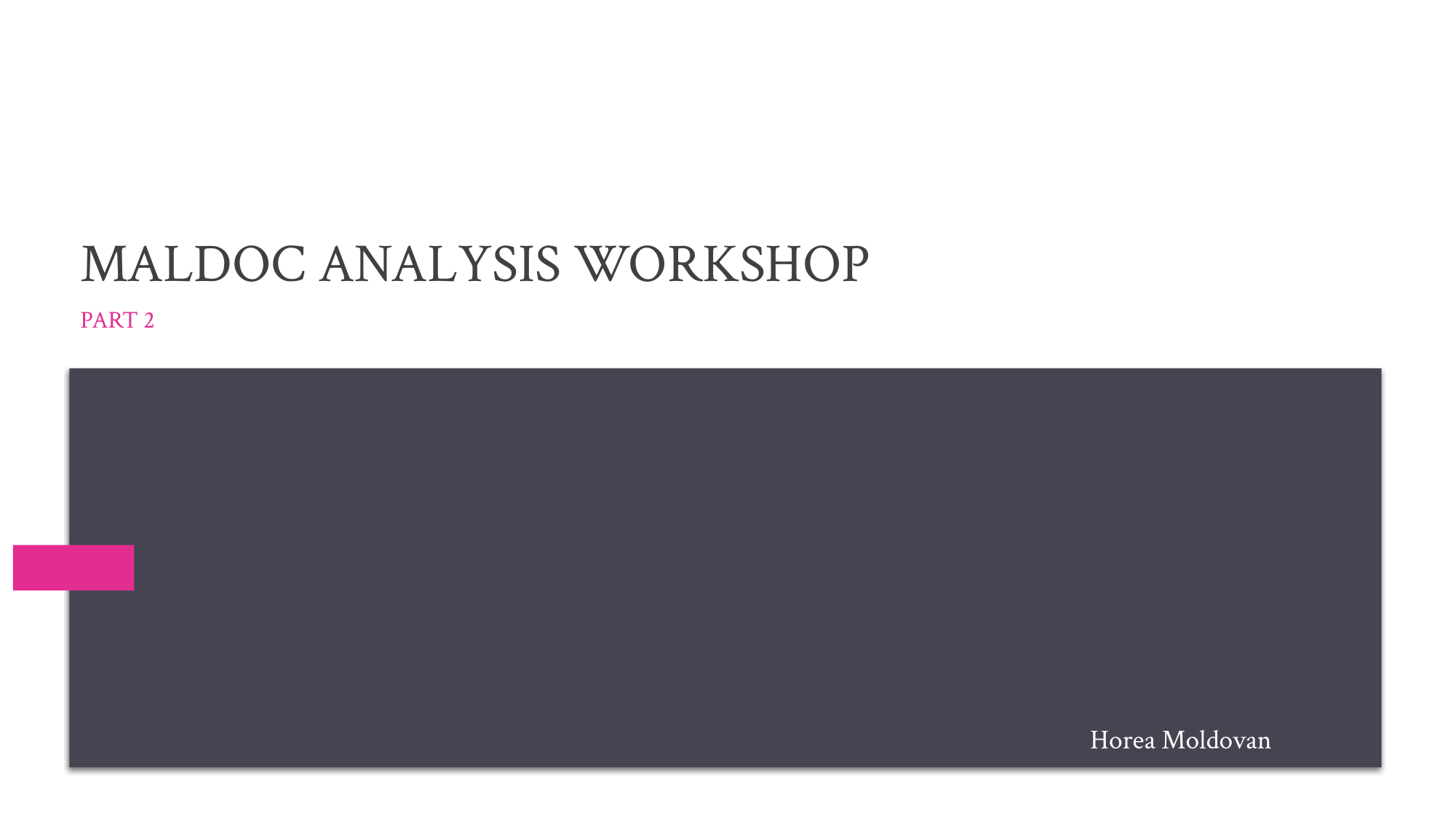

# MAldoc ANALYSIS WORKSHOP
Part 2
Horea Moldovan